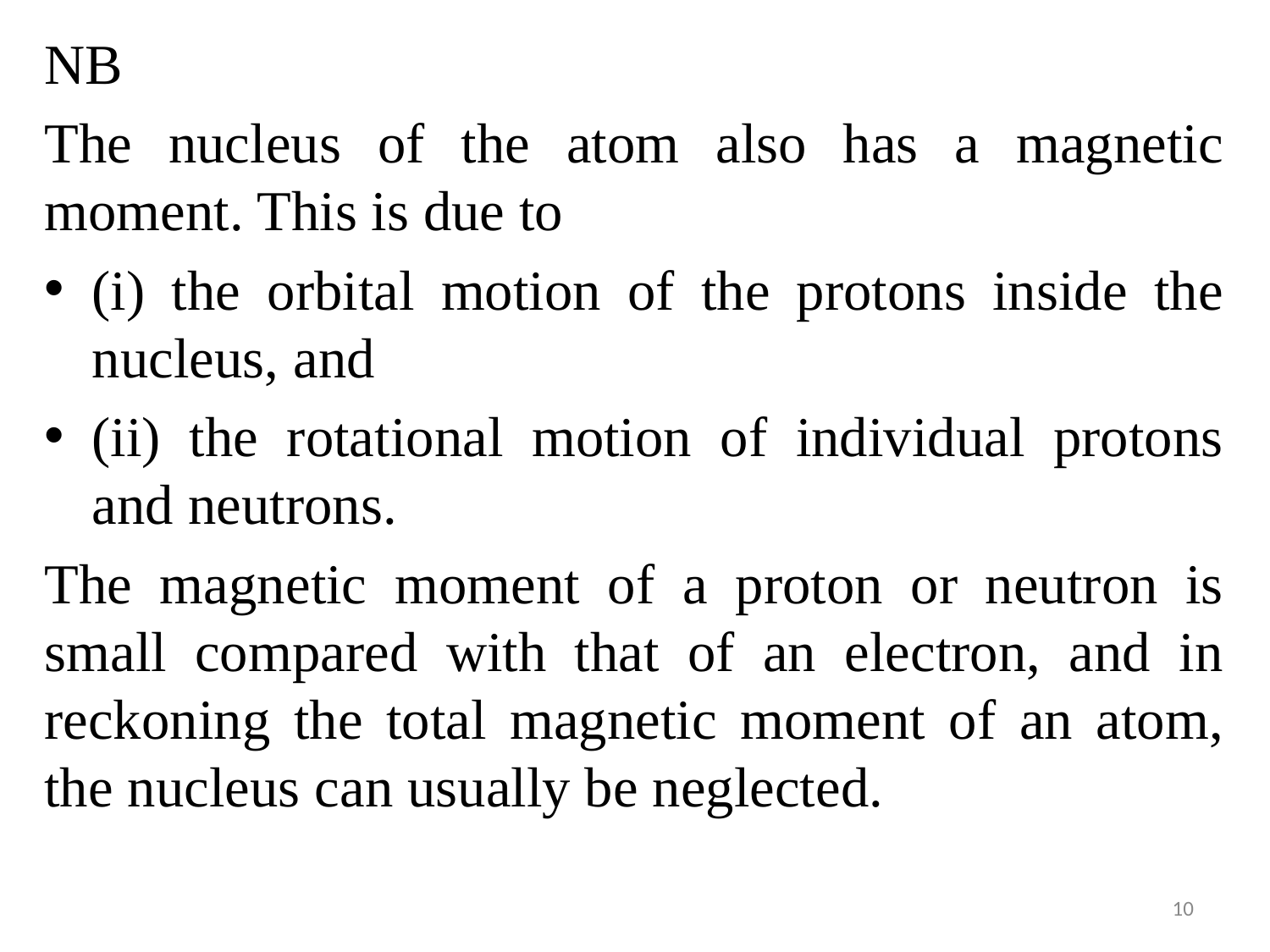

NB
The nucleus of the atom also has a magnetic moment. This is due to
(i) the orbital motion of the protons inside the nucleus, and
(ii) the rotational motion of individual protons and neutrons.
The magnetic moment of a proton or neutron is small compared with that of an electron, and in reckoning the total magnetic moment of an atom, the nucleus can usually be neglected.

10